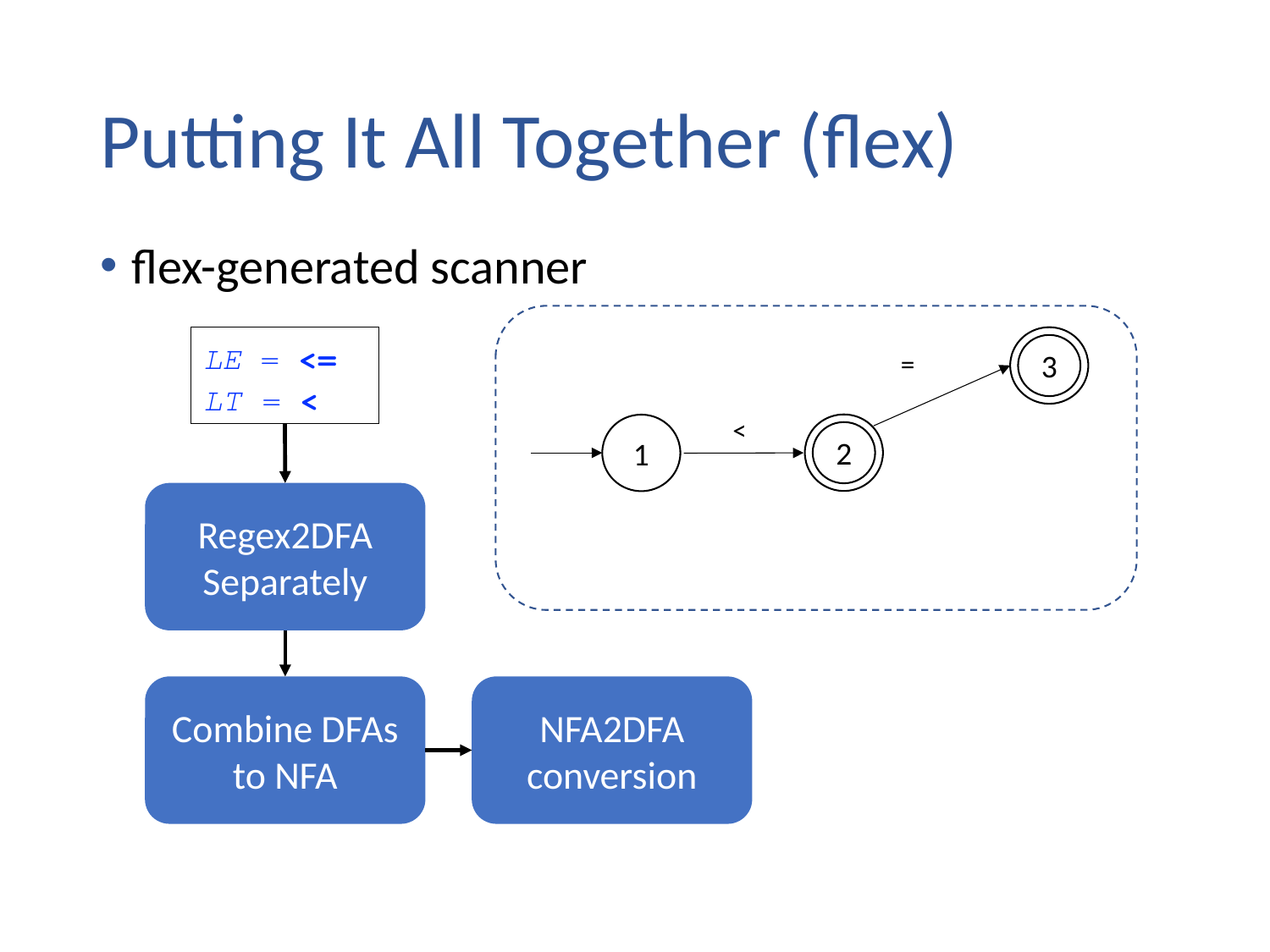

# Putting It All Together (flex)
flex-generated scanner

LE = <=
LT = <

3
=
<

1
2
Regex2DFA
Separately
Combine DFAs to NFA
NFA2DFA
conversion